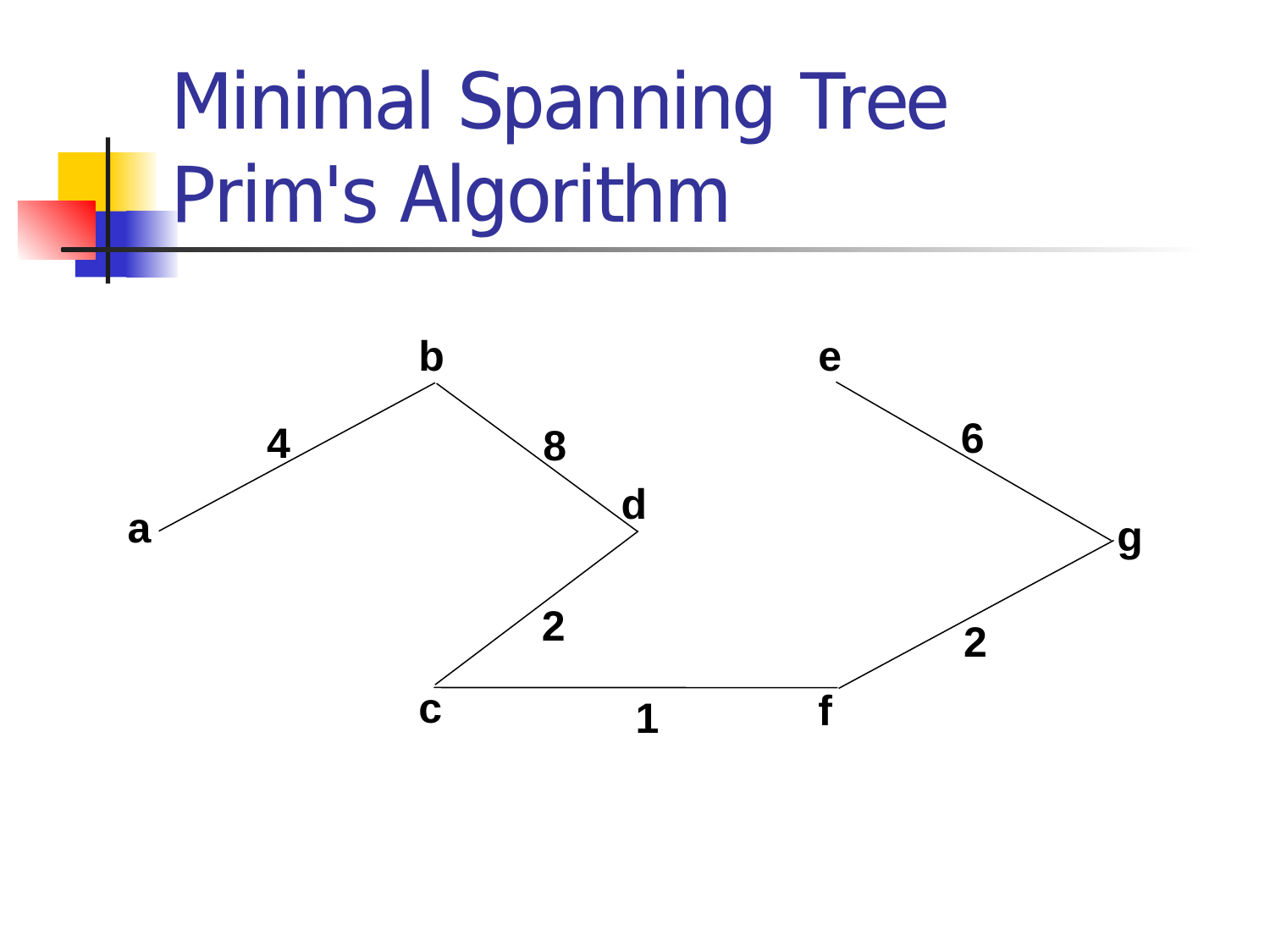

# Minimal Spanning Tree Prim's Algorithm
b
e

6
4
8
d
a
g

2
2
c
f
1